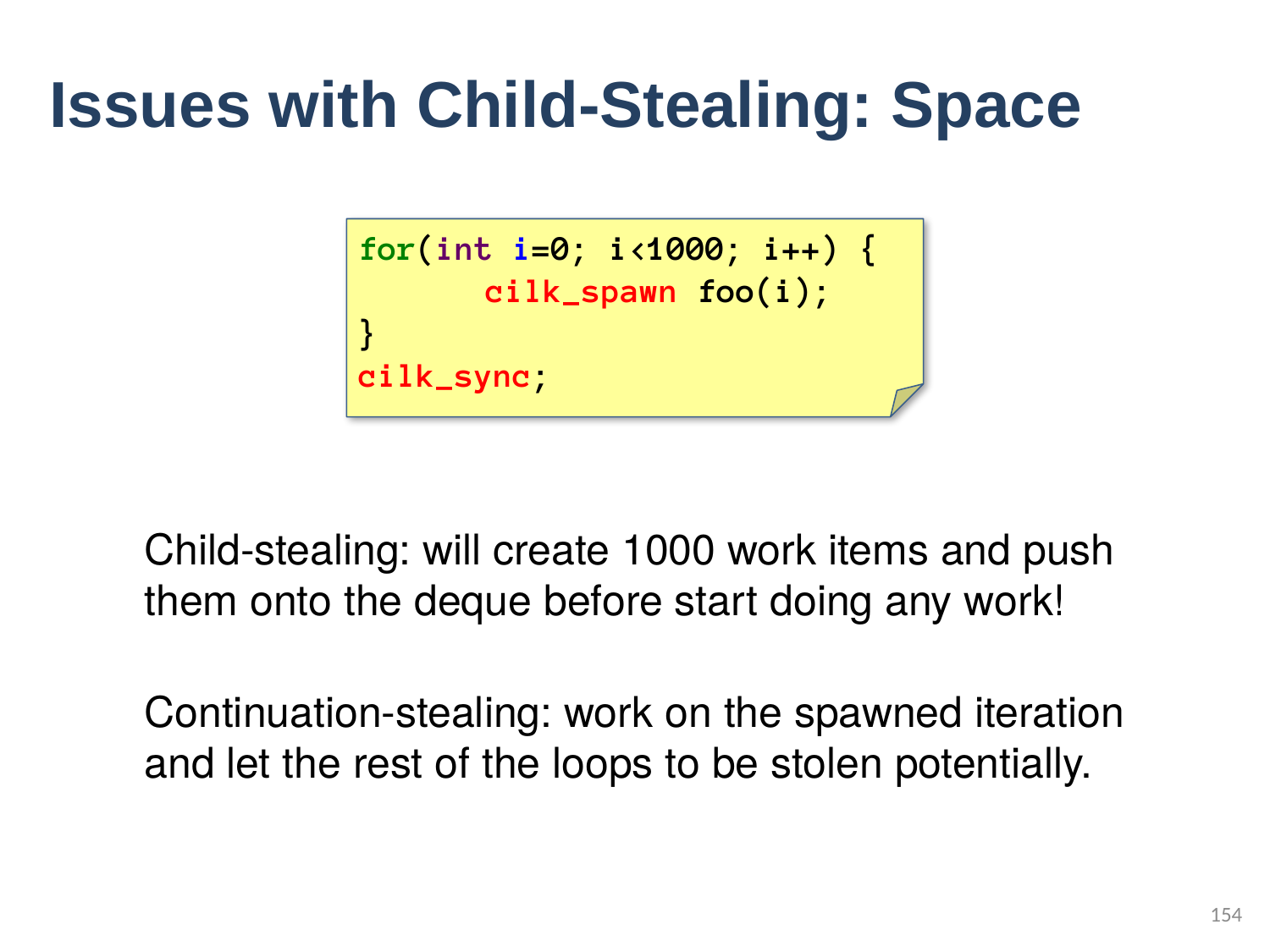

# Issues with Child-Stealing: Space
for(int i=0; i<1000; i++) {
	cilk_spawn foo(i);
}
cilk_sync;
Child-stealing: will create 1000 work items and push them onto the deque before start doing any work!
Continuation-stealing: work on the spawned iteration and let the rest of the loops to be stolen potentially.
154